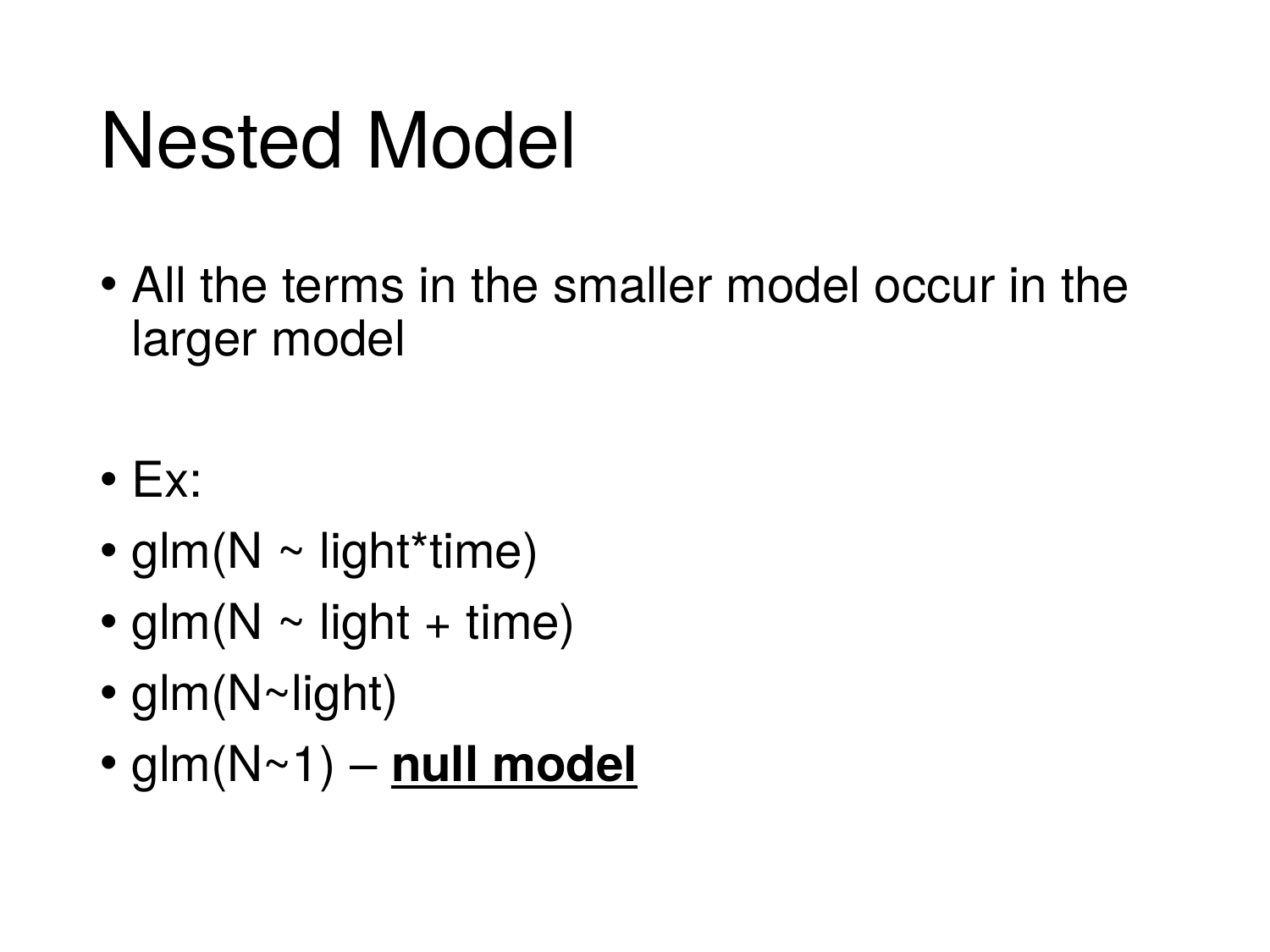

# Nested Model
All the terms in the smaller model occur in the larger model

Ex:
glm(N ~ light*time)
glm(N ~ light + time)
glm(N~light)
glm(N~1) – null model